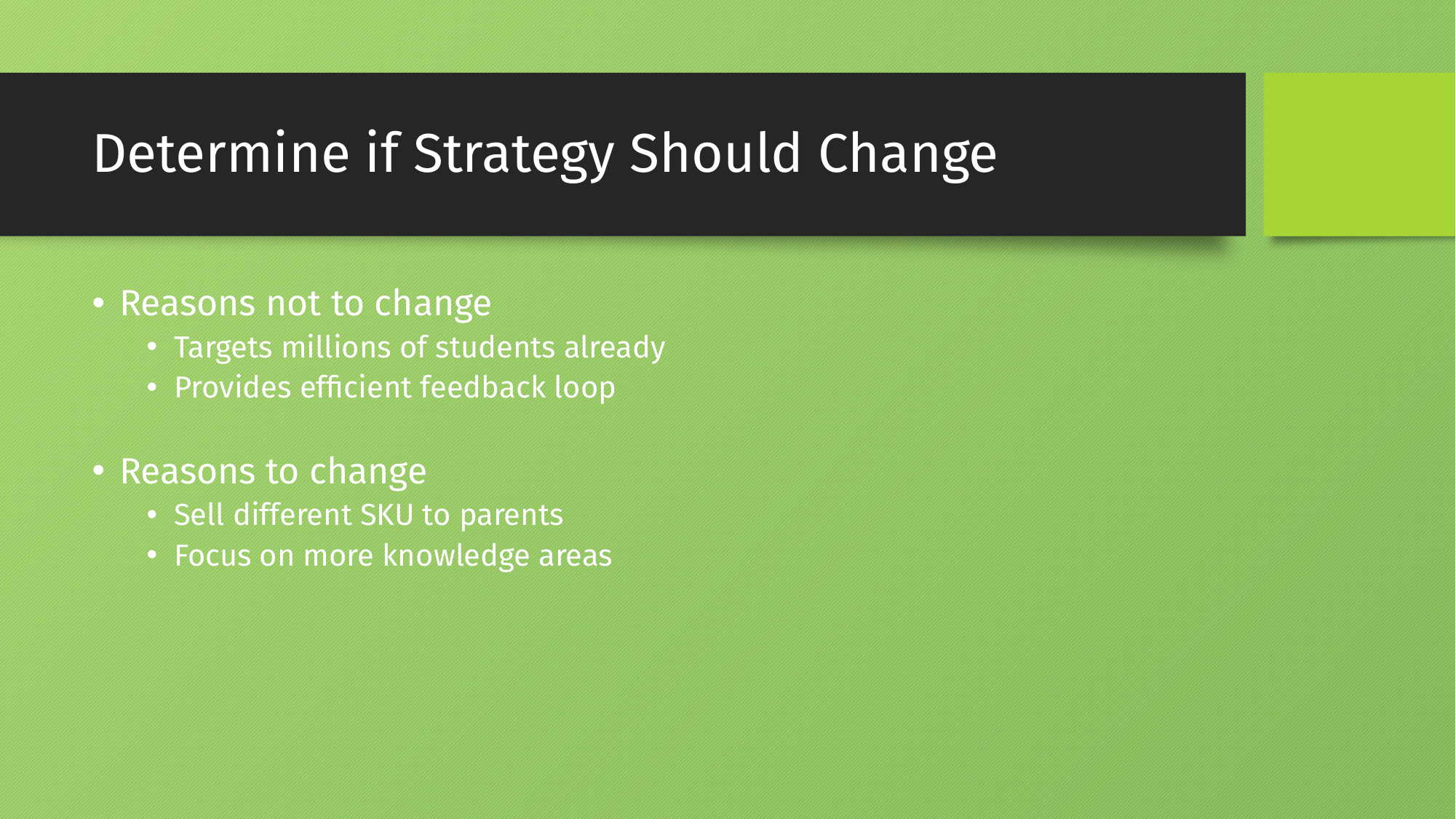

# Determine if Strategy Should Change
Reasons not to change
Targets millions of students already
Provides efficient feedback loop
Reasons to change
Sell different SKU to parents
Focus on more knowledge areas